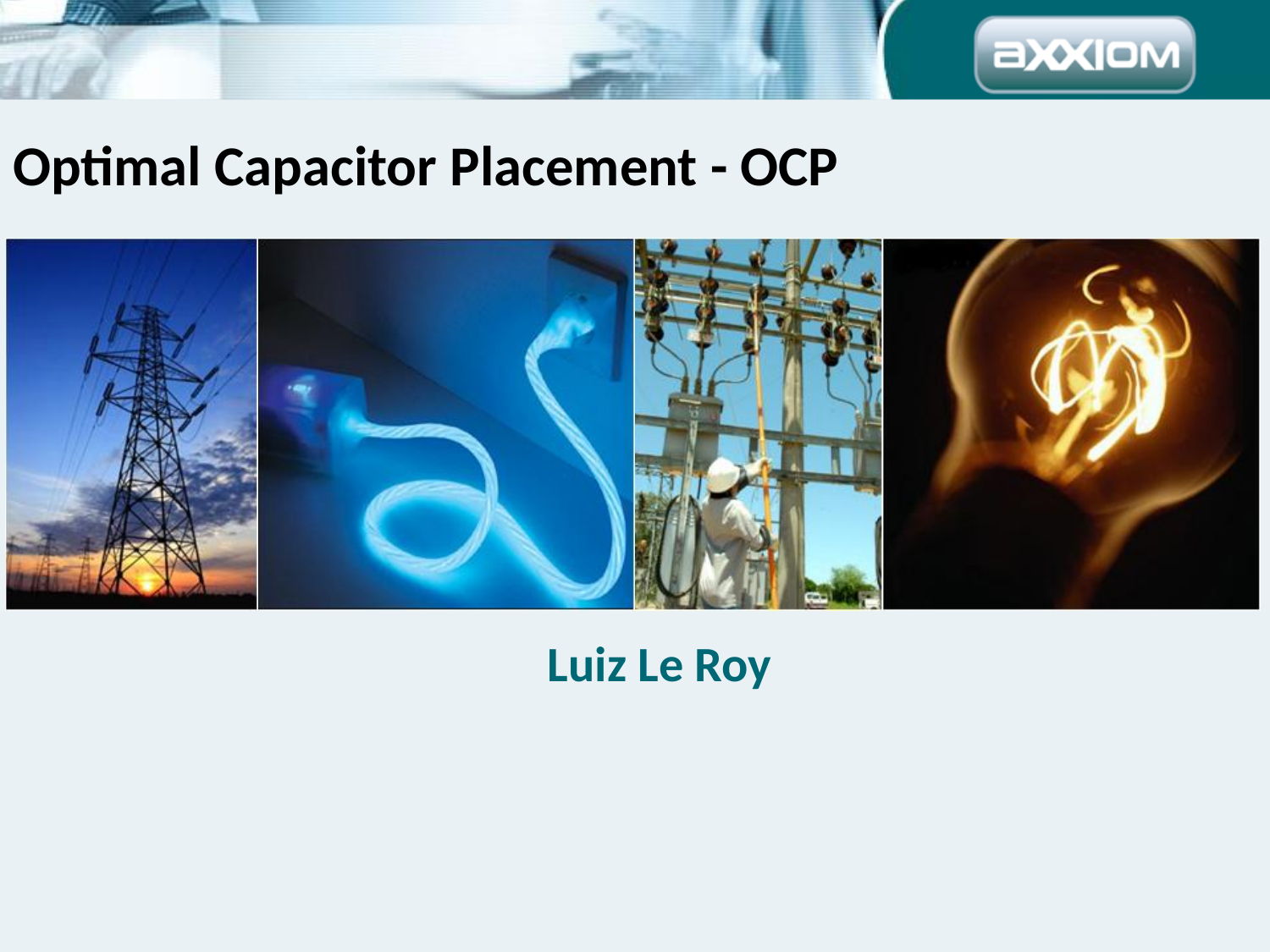

# Optimal Capacitor Placement - OCP
Luiz Le Roy